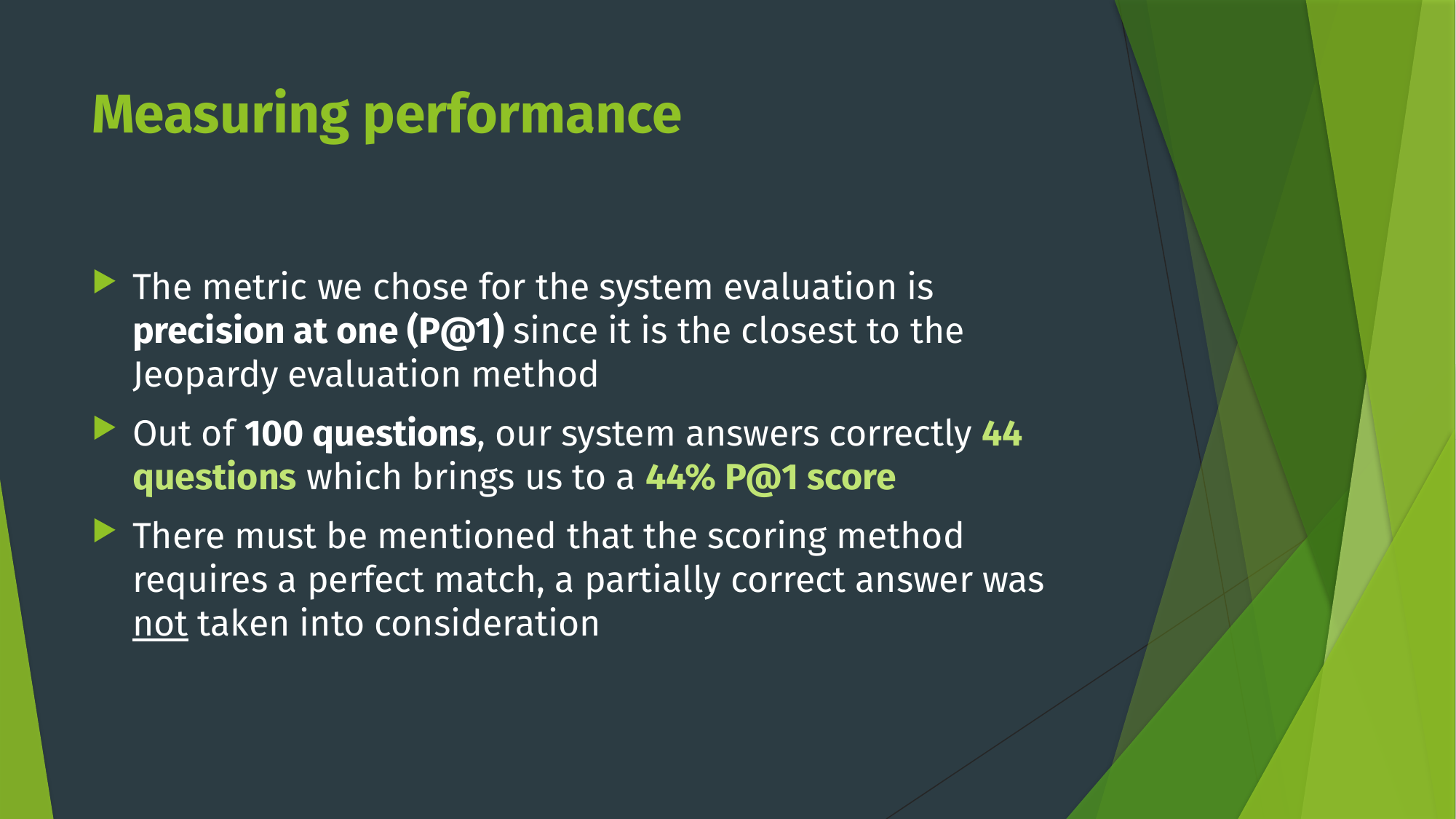

# Measuring performance
The metric we chose for the system evaluation is precision at one (P@1) since it is the closest to the Jeopardy evaluation method
Out of 100 questions, our system answers correctly 44 questions which brings us to a 44% P@1 score
There must be mentioned that the scoring method requires a perfect match, a partially correct answer was not taken into consideration